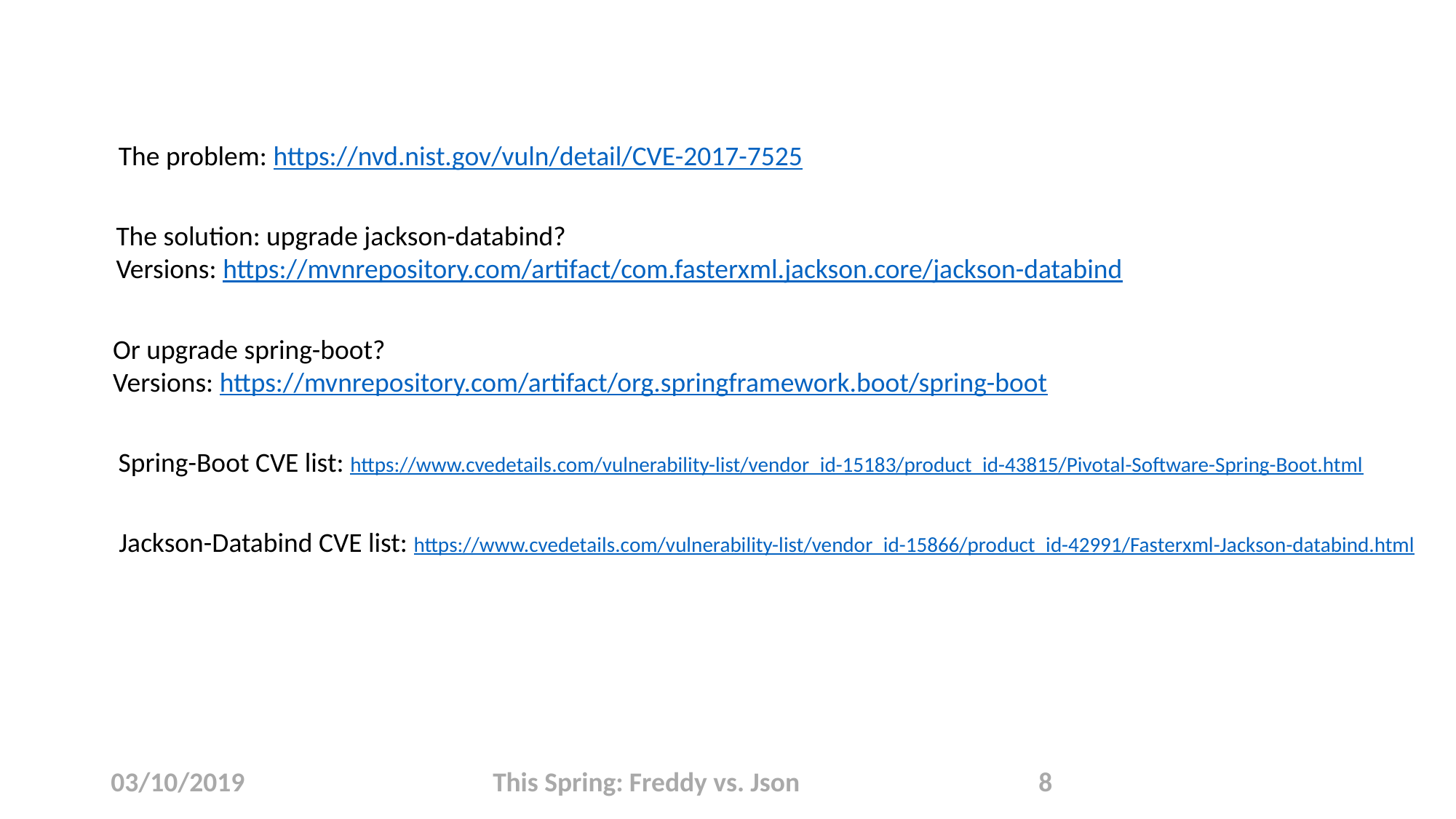

The problem: https://nvd.nist.gov/vuln/detail/CVE-2017-7525
The solution: upgrade jackson-databind?
Versions: https://mvnrepository.com/artifact/com.fasterxml.jackson.core/jackson-databind
Or upgrade spring-boot?
Versions: https://mvnrepository.com/artifact/org.springframework.boot/spring-boot
Spring-Boot CVE list: https://www.cvedetails.com/vulnerability-list/vendor_id-15183/product_id-43815/Pivotal-Software-Spring-Boot.html
Jackson-Databind CVE list: https://www.cvedetails.com/vulnerability-list/vendor_id-15866/product_id-42991/Fasterxml-Jackson-databind.html
03/10/2019
This Spring: Freddy vs. Json
8